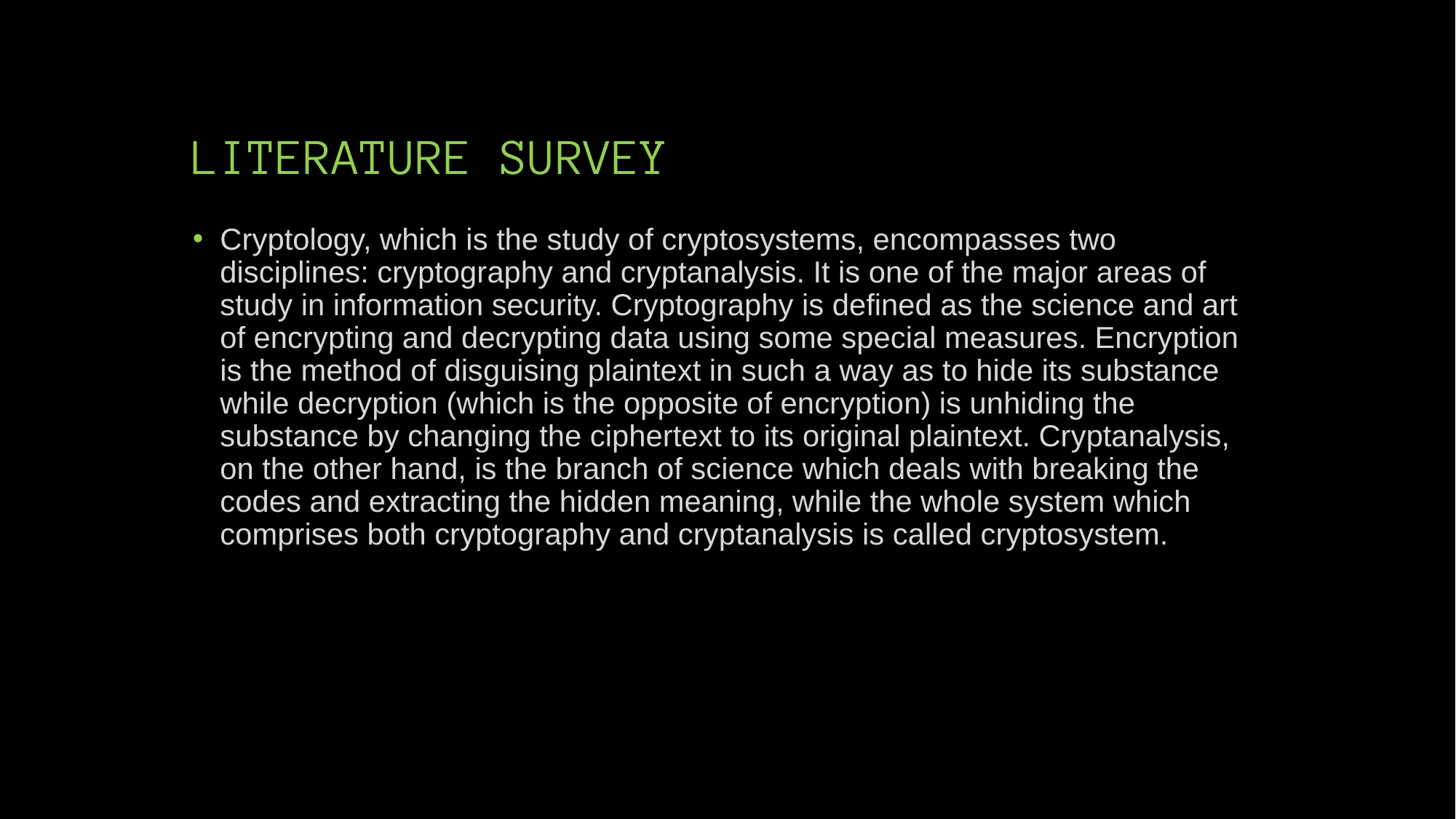

# LITERATURE SURVEY
Cryptology, which is the study of cryptosystems, encompasses two disciplines: cryptography and cryptanalysis. It is one of the major areas of study in information security. Cryptography is defined as the science and art of encrypting and decrypting data using some special measures. Encryption is the method of disguising plaintext in such a way as to hide its substance while decryption (which is the opposite of encryption) is unhiding the substance by changing the ciphertext to its original plaintext. Cryptanalysis, on the other hand, is the branch of science which deals with breaking the codes and extracting the hidden meaning, while the whole system which comprises both cryptography and cryptanalysis is called cryptosystem.